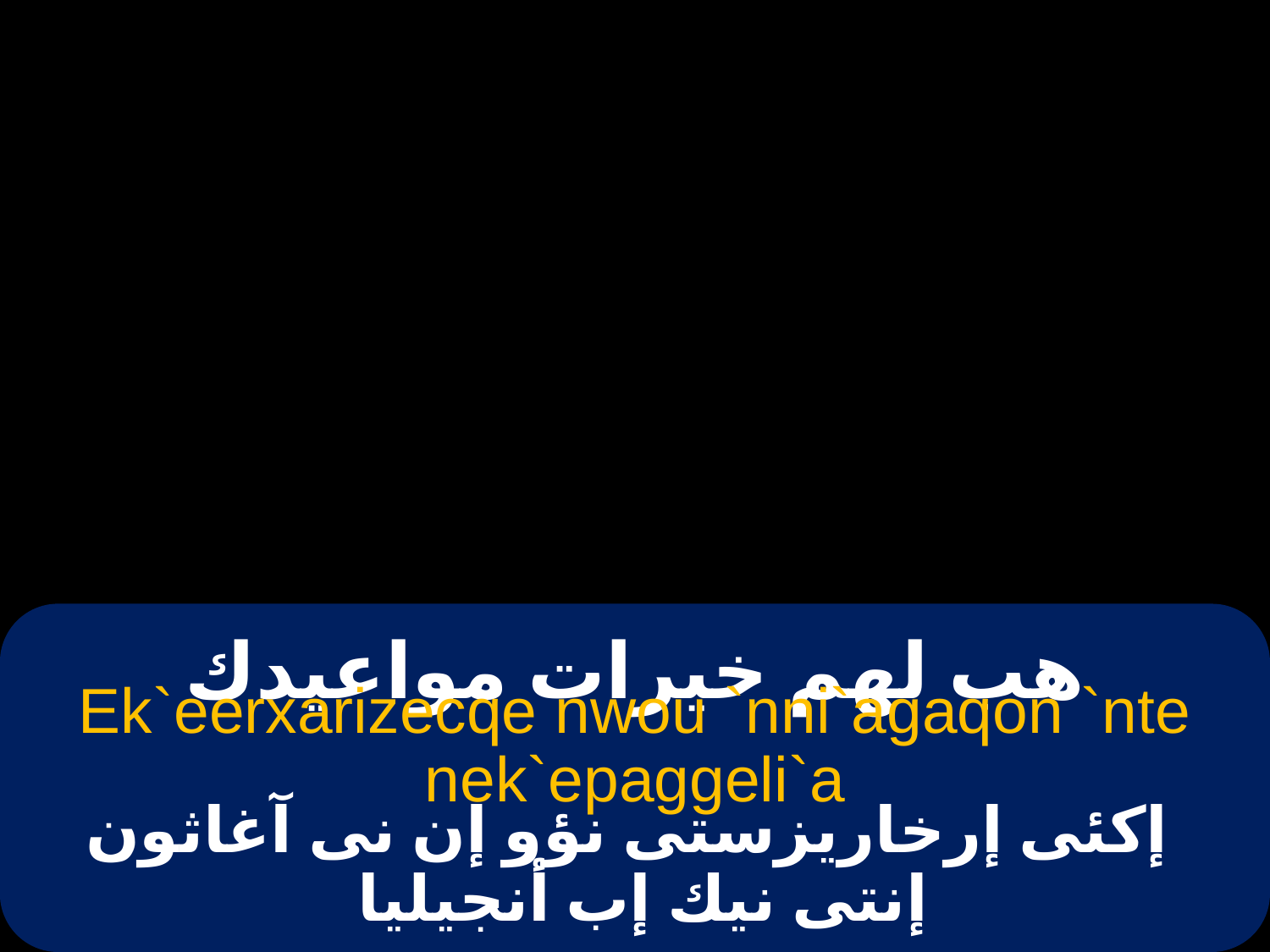

# هب لهم خيرات مواعيدك
Ek`eerxarizecqe nwou `nni`agaqon `nte nek`epaggeli`a
 إكئى إرخاريزستى نؤو إن نى آغاثون إنتى نيك إب أنجيليا